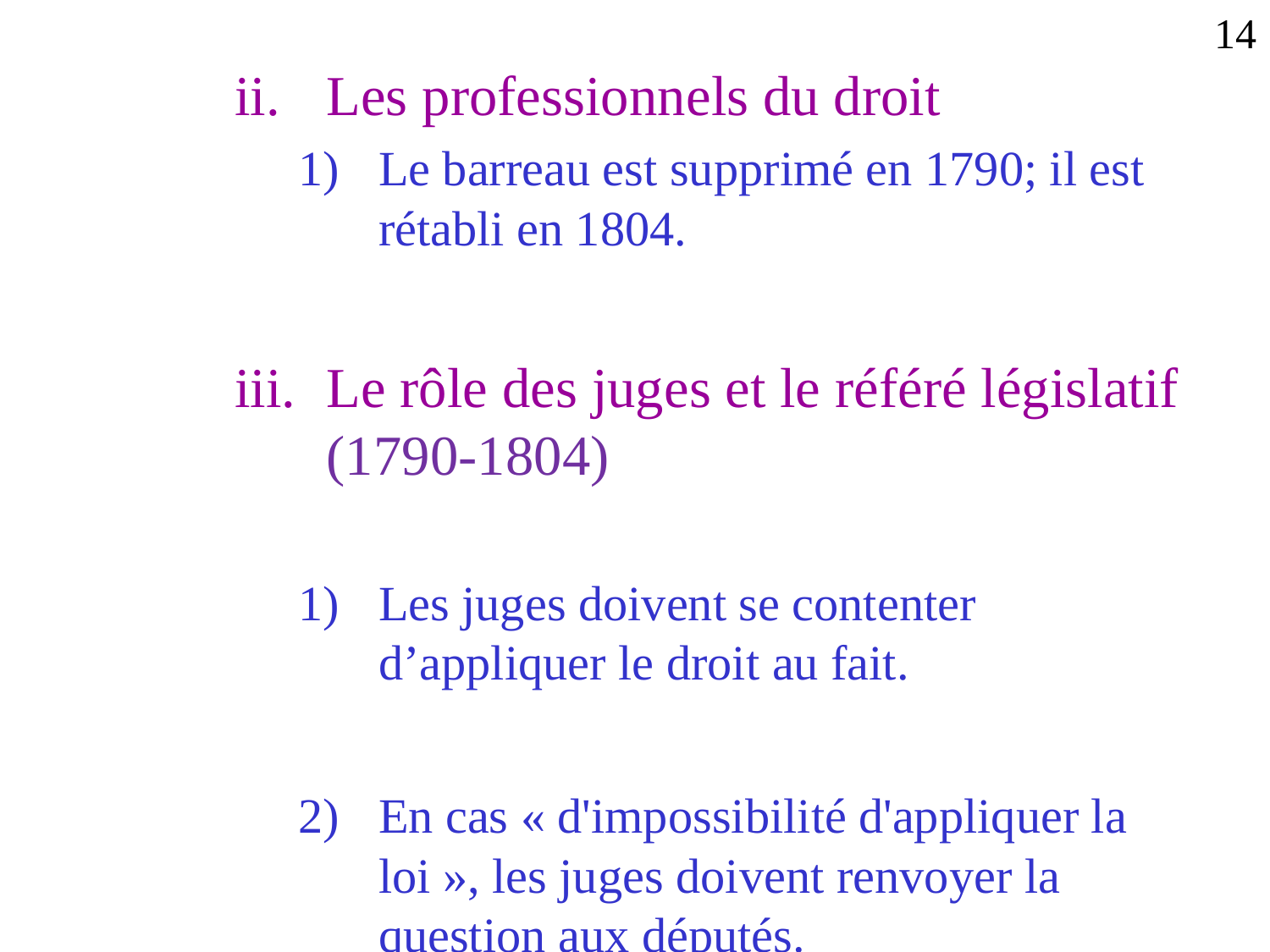

14
Les professionnels du droit
Le barreau est supprimé en 1790; il est rétabli en 1804.

Le rôle des juges et le référé législatif (1790-1804)

Les juges doivent se contenter d’appliquer le droit au fait.

En cas « d'impossibilité d'appliquer la loi », les juges doivent renvoyer la question aux députés.